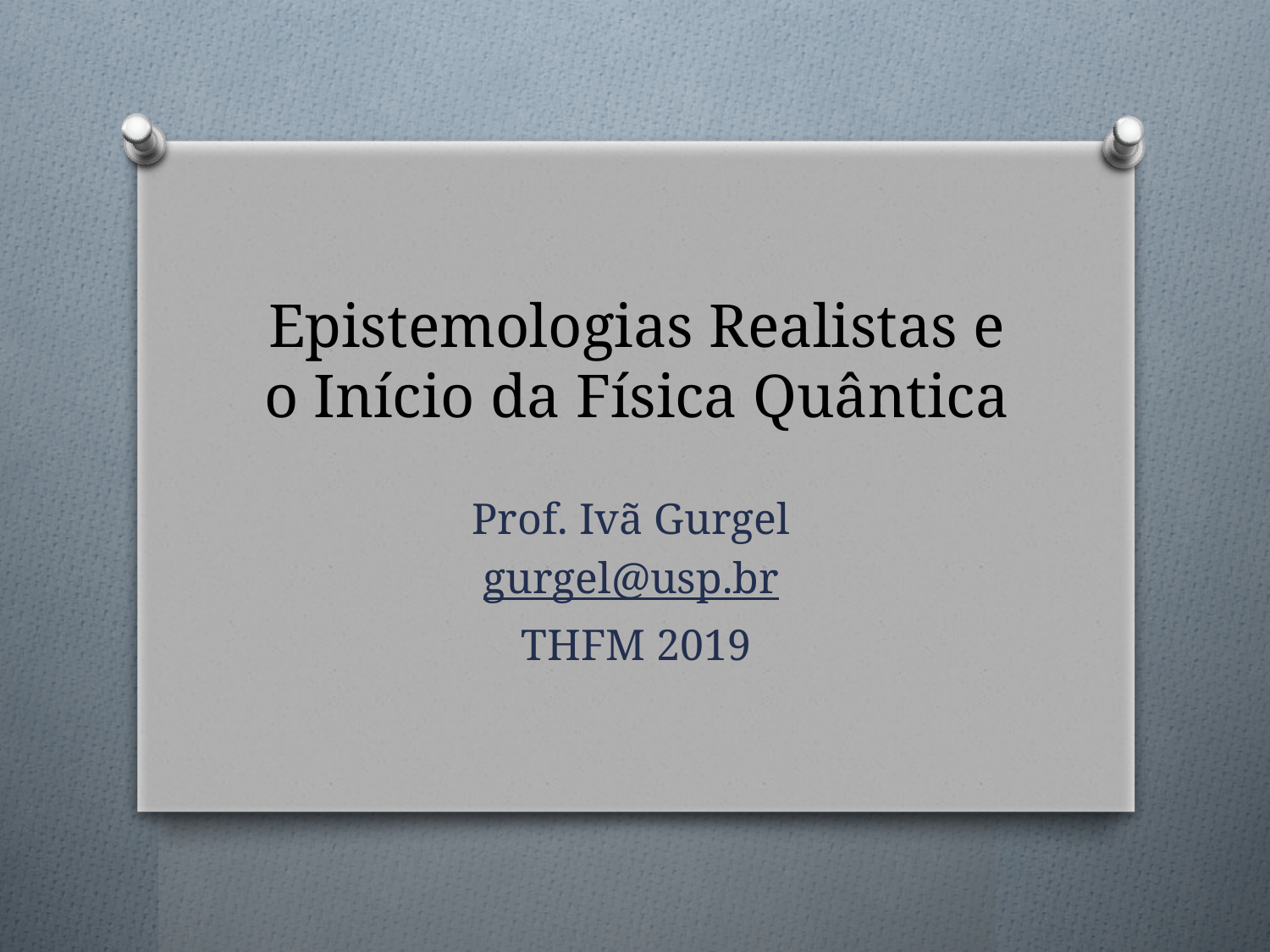

# Epistemologias Realistas e o Início da Física Quântica
Prof. Ivã Gurgel
gurgel@usp.br
THFM 2019